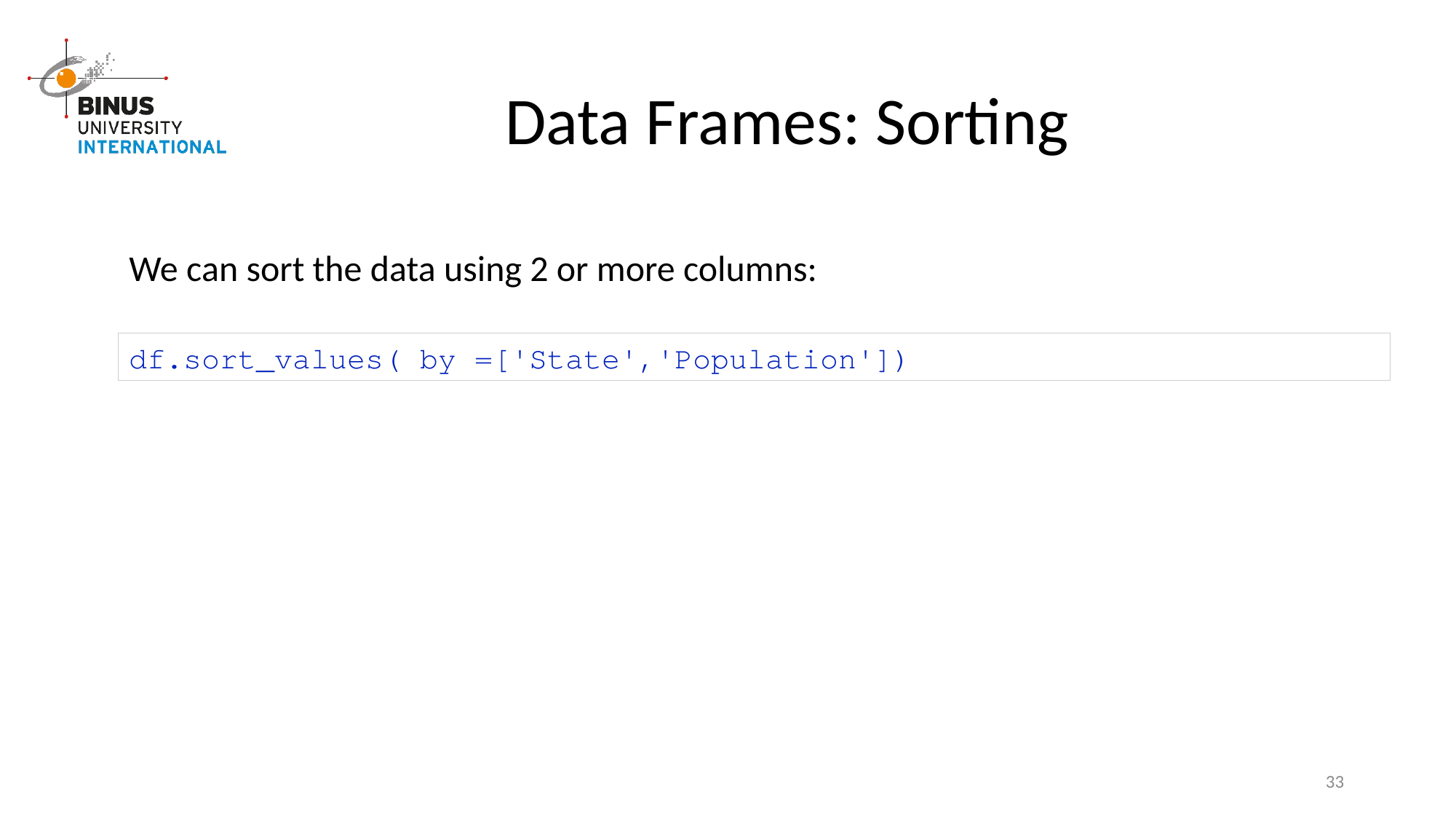

# Data Frames: Sorting
We can sort the data using 2 or more columns:
df.sort_values( by =['State','Population'])
33